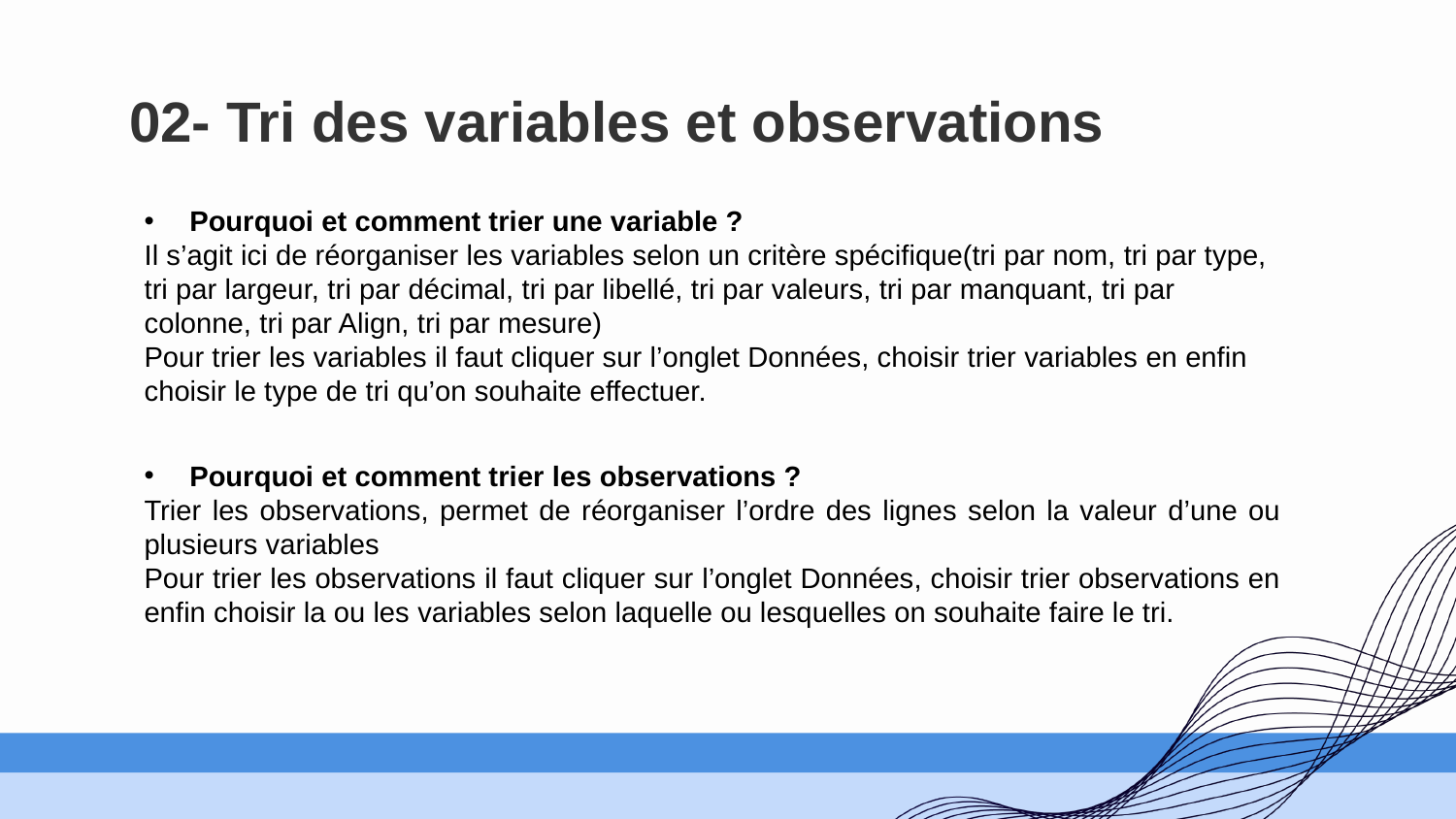

# 02- Tri des variables et observations
Pourquoi et comment trier une variable ?
Il s’agit ici de réorganiser les variables selon un critère spécifique(tri par nom, tri par type, tri par largeur, tri par décimal, tri par libellé, tri par valeurs, tri par manquant, tri par colonne, tri par Align, tri par mesure)
Pour trier les variables il faut cliquer sur l’onglet Données, choisir trier variables en enfin choisir le type de tri qu’on souhaite effectuer.
Pourquoi et comment trier les observations ?
Trier les observations, permet de réorganiser l’ordre des lignes selon la valeur d’une ou plusieurs variables
Pour trier les observations il faut cliquer sur l’onglet Données, choisir trier observations en enfin choisir la ou les variables selon laquelle ou lesquelles on souhaite faire le tri.